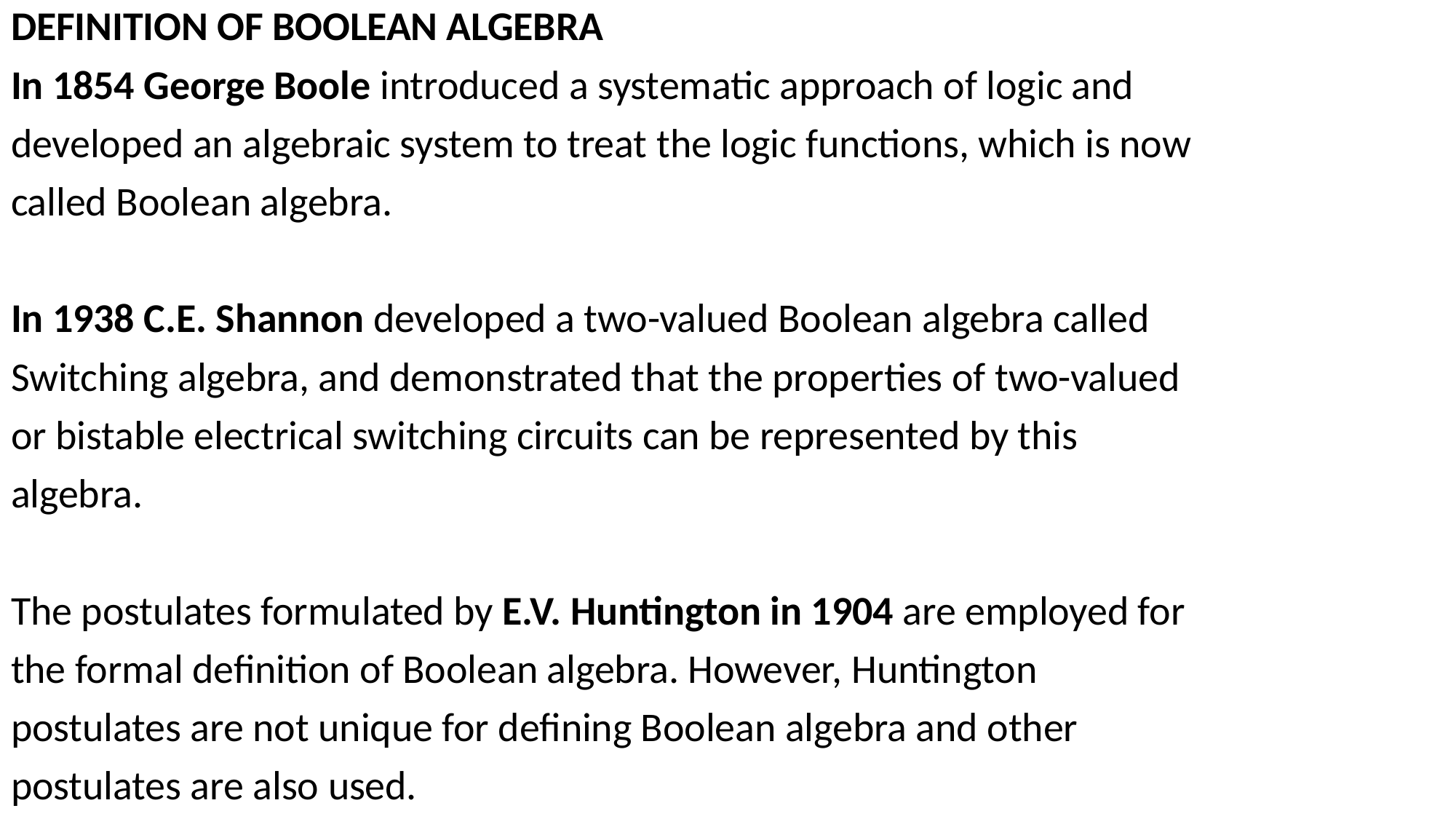

DEFINITION OF BOOLEAN ALGEBRA
In 1854 George Boole introduced a systematic approach of logic and
developed an algebraic system to treat the logic functions, which is now
called Boolean algebra.

In 1938 C.E. Shannon developed a two-valued Boolean algebra called
Switching algebra, and demonstrated that the properties of two-valued
or bistable electrical switching circuits can be represented by this
algebra.

The postulates formulated by E.V. Huntington in 1904 are employed for
the formal definition of Boolean algebra. However, Huntington
postulates are not unique for defining Boolean algebra and other
postulates are also used.